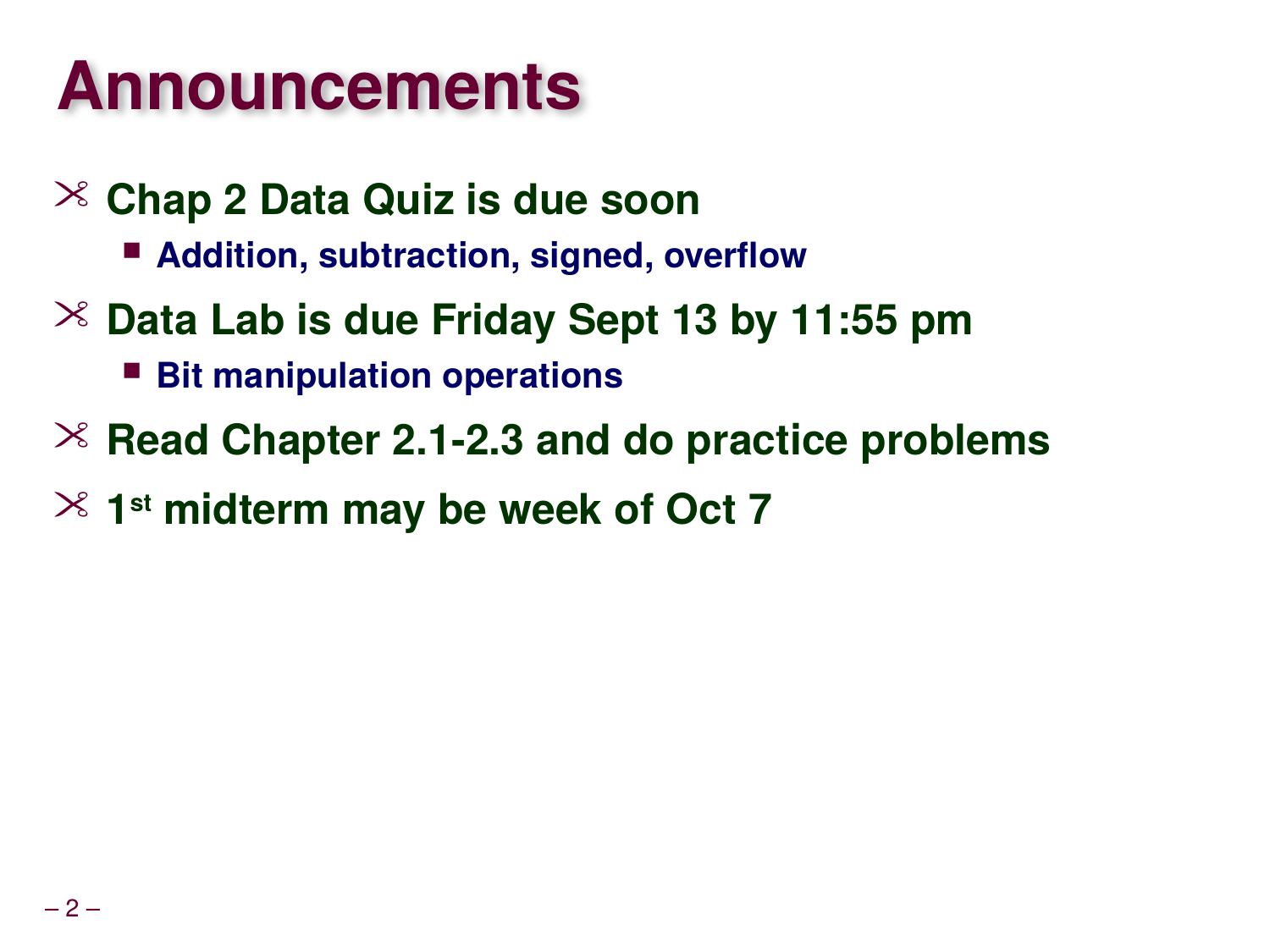

# Announcements
Chap 2 Data Quiz is due soon
Addition, subtraction, signed, overflow
Data Lab is due Friday Sept 13 by 11:55 pm
Bit manipulation operations
Read Chapter 2.1-2.3 and do practice problems
1st midterm may be week of Oct 7